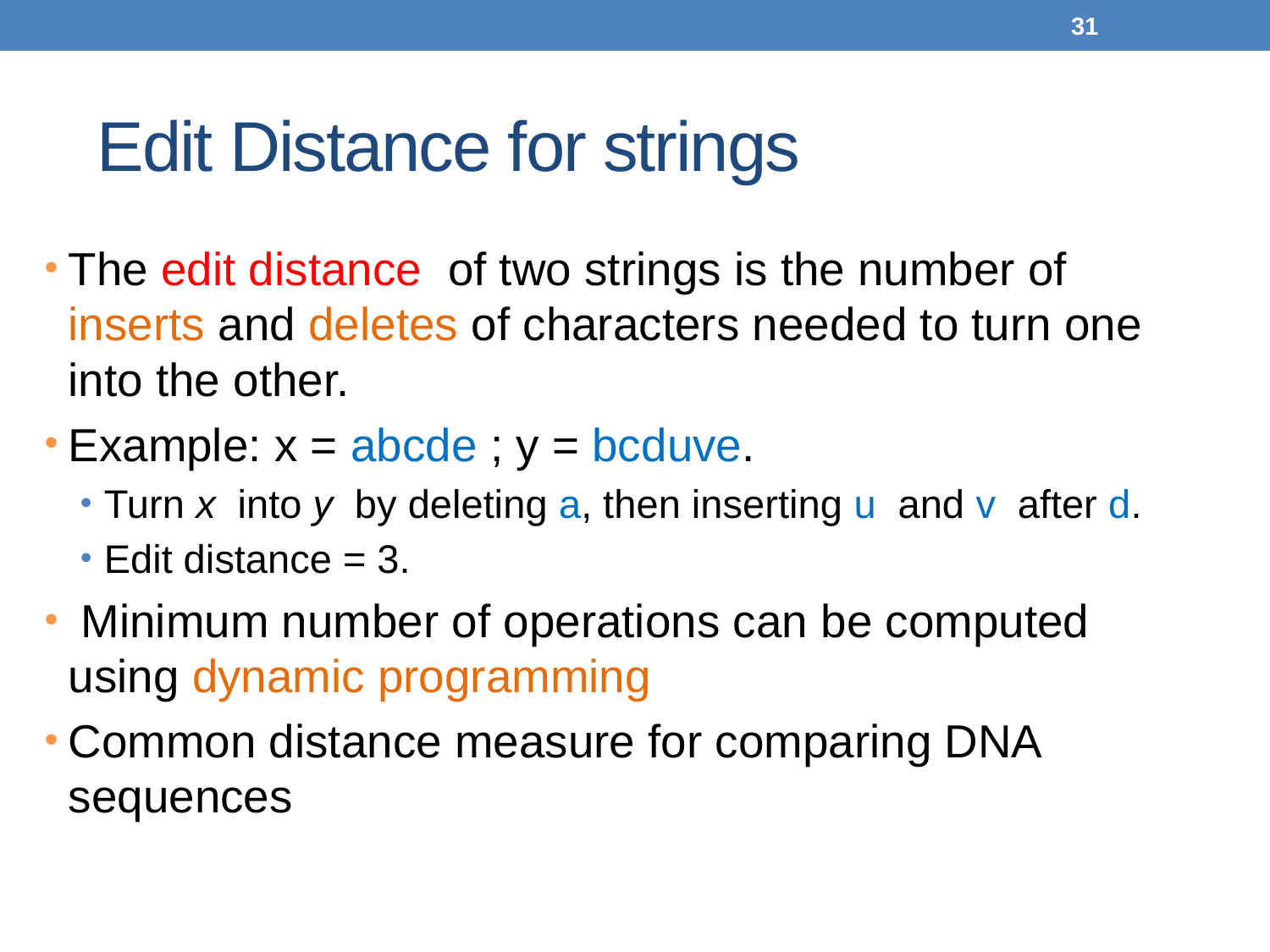

31
# Edit Distance for strings
The edit distance  of two strings is the number of inserts and deletes of characters needed to turn one into the other.
Example: x = abcde ; y = bcduve.
Turn x  into y  by deleting a, then inserting u  and v  after d.
Edit distance = 3.
 Minimum number of operations can be computed using dynamic programming
Common distance measure for comparing DNA sequences